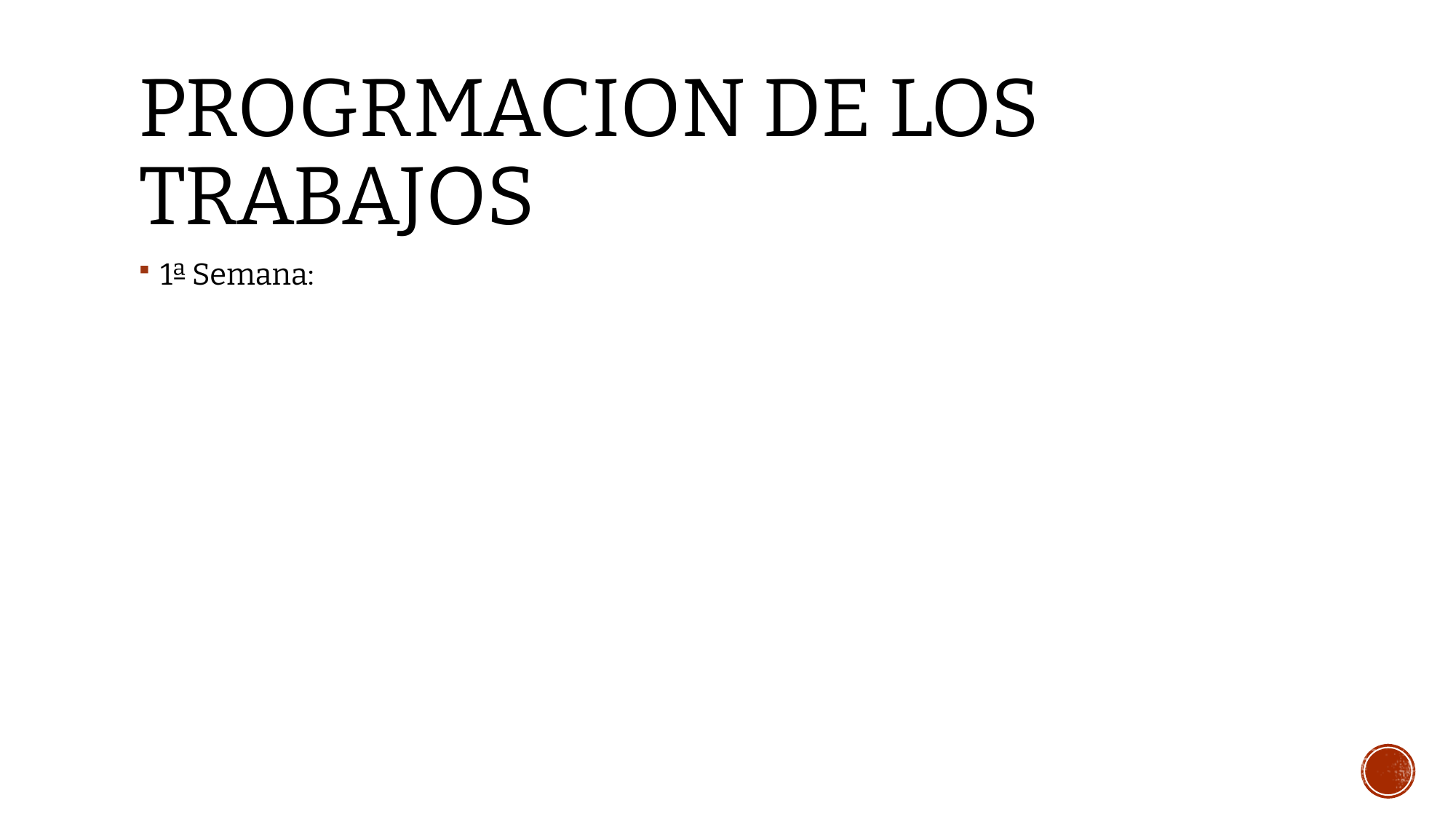

# PROGRMACION DE LOS TRABAJOS
1ª Semana: